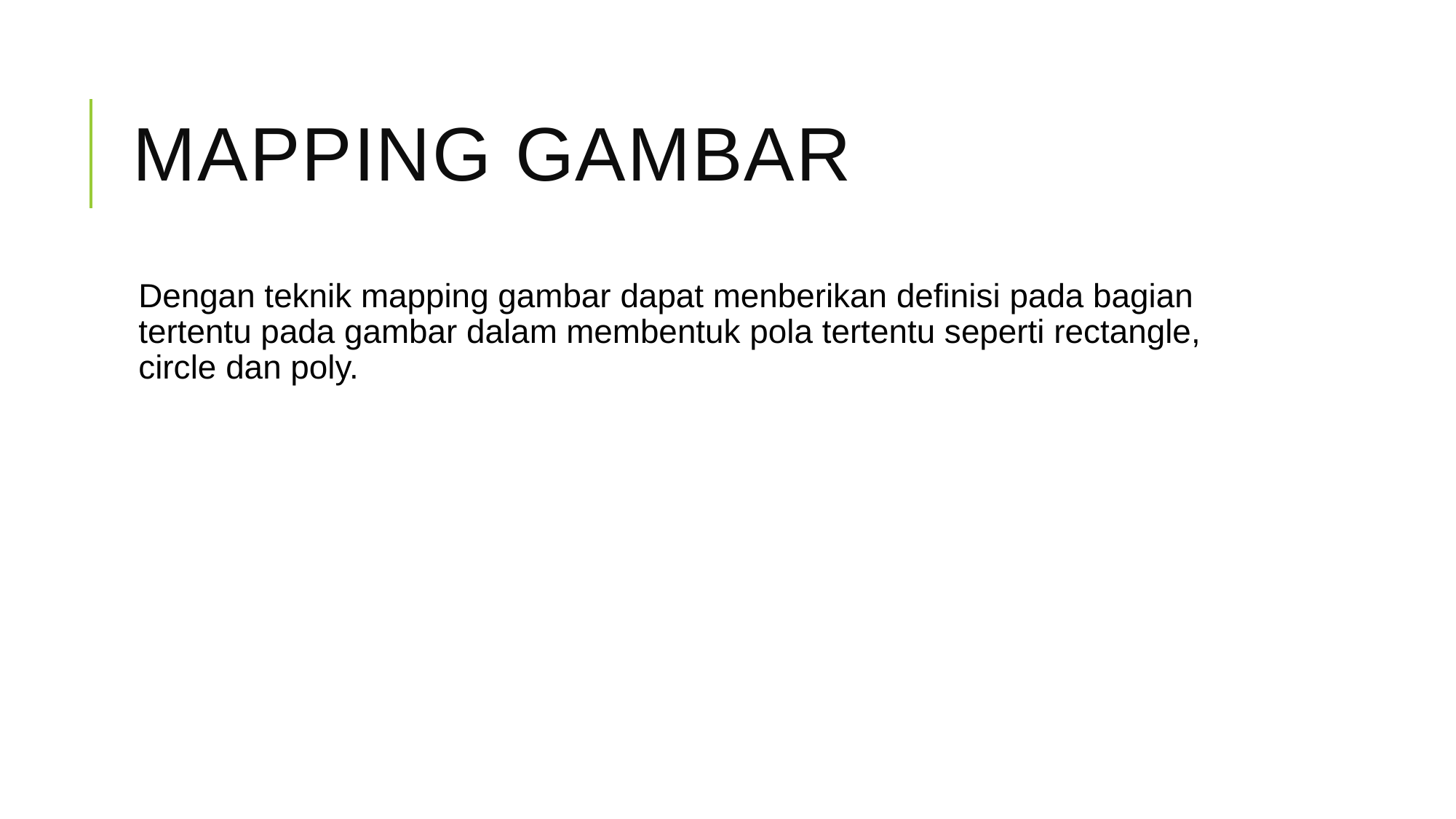

# MAPPING GAMBAR
Dengan teknik mapping gambar dapat menberikan definisi pada bagian tertentu pada gambar dalam membentuk pola tertentu seperti rectangle, circle dan poly.